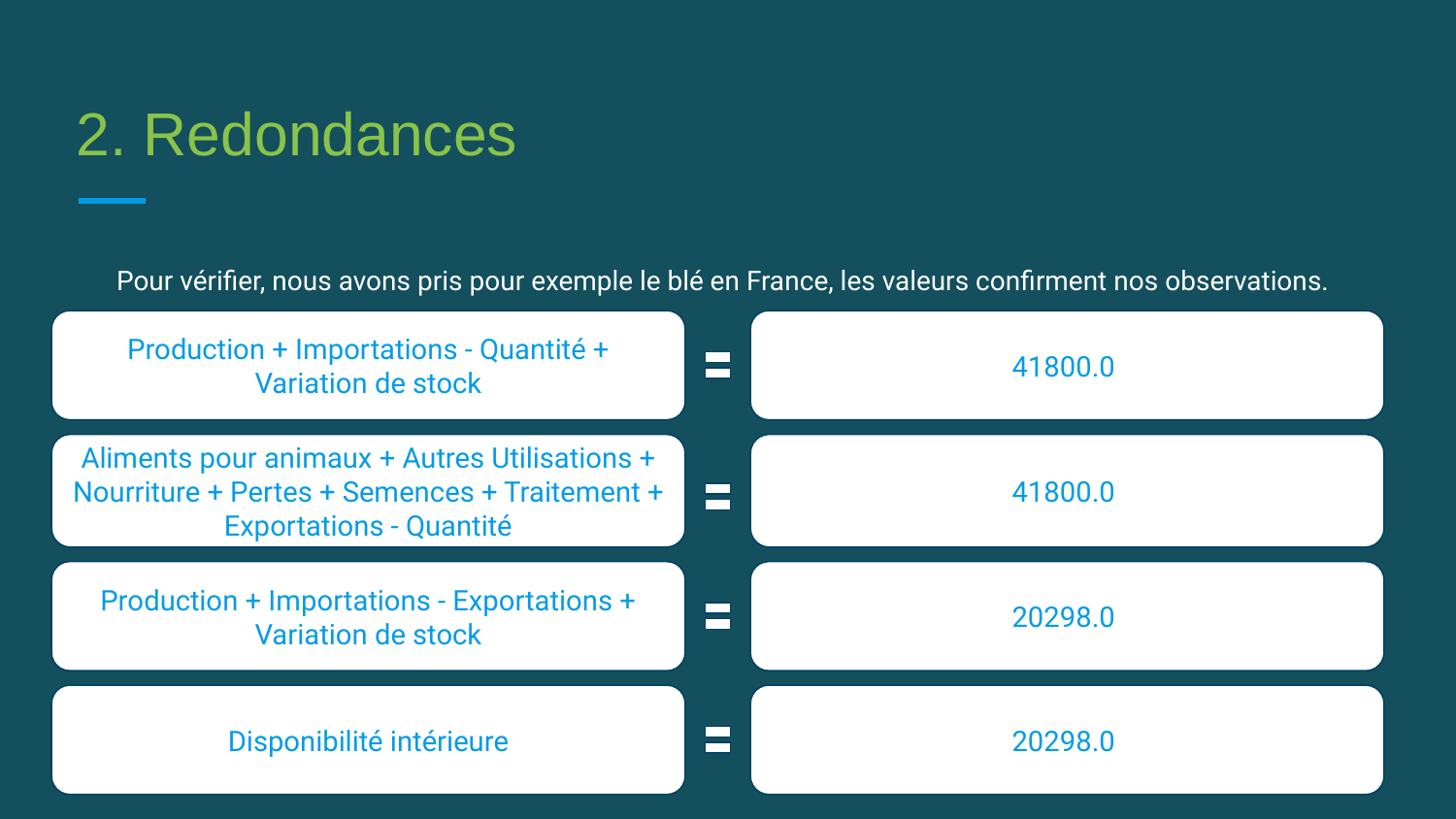

# 2. Redondances
Pour vérifier, nous avons pris pour exemple le blé en France, les valeurs confirment nos observations.
Exemple du blé en France :
Production + Importations - Quantité + Variation de stock
41800.0

Aliments pour animaux + Autres Utilisations + Nourriture + Pertes + Semences + Traitement + Exportations - Quantité
41800.0

Production + Importations - Exportations + Variation de stock
20298.0

Disponibilité intérieure
20298.0